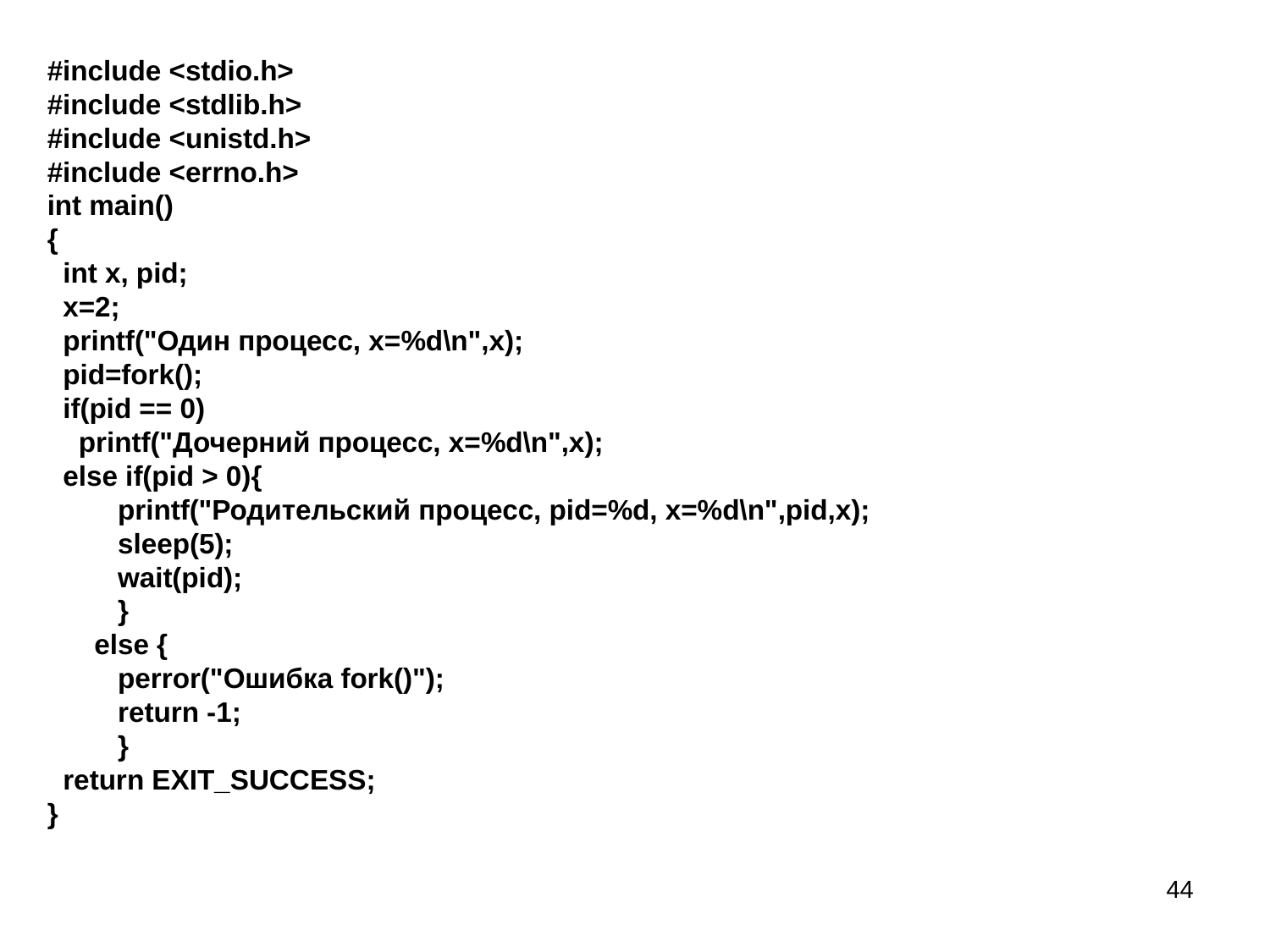

#include <stdio.h>
#include <stdlib.h>
#include <unistd.h>
#include <errno.h>
int main()
{
  int x, pid;
  x=2;
  printf("Один процесс, x=%d\n",x);
  pid=fork();
  if(pid == 0)
    printf("Дочерний процесс, x=%d\n",x);
  else if(pid > 0){
         printf("Родительский процесс, pid=%d, x=%d\n",pid,x);
         sleep(5);
         wait(pid);
         }
      else {
         perror("Ошибка fork()");
         return -1;
         }
  return EXIT_SUCCESS;
}

44